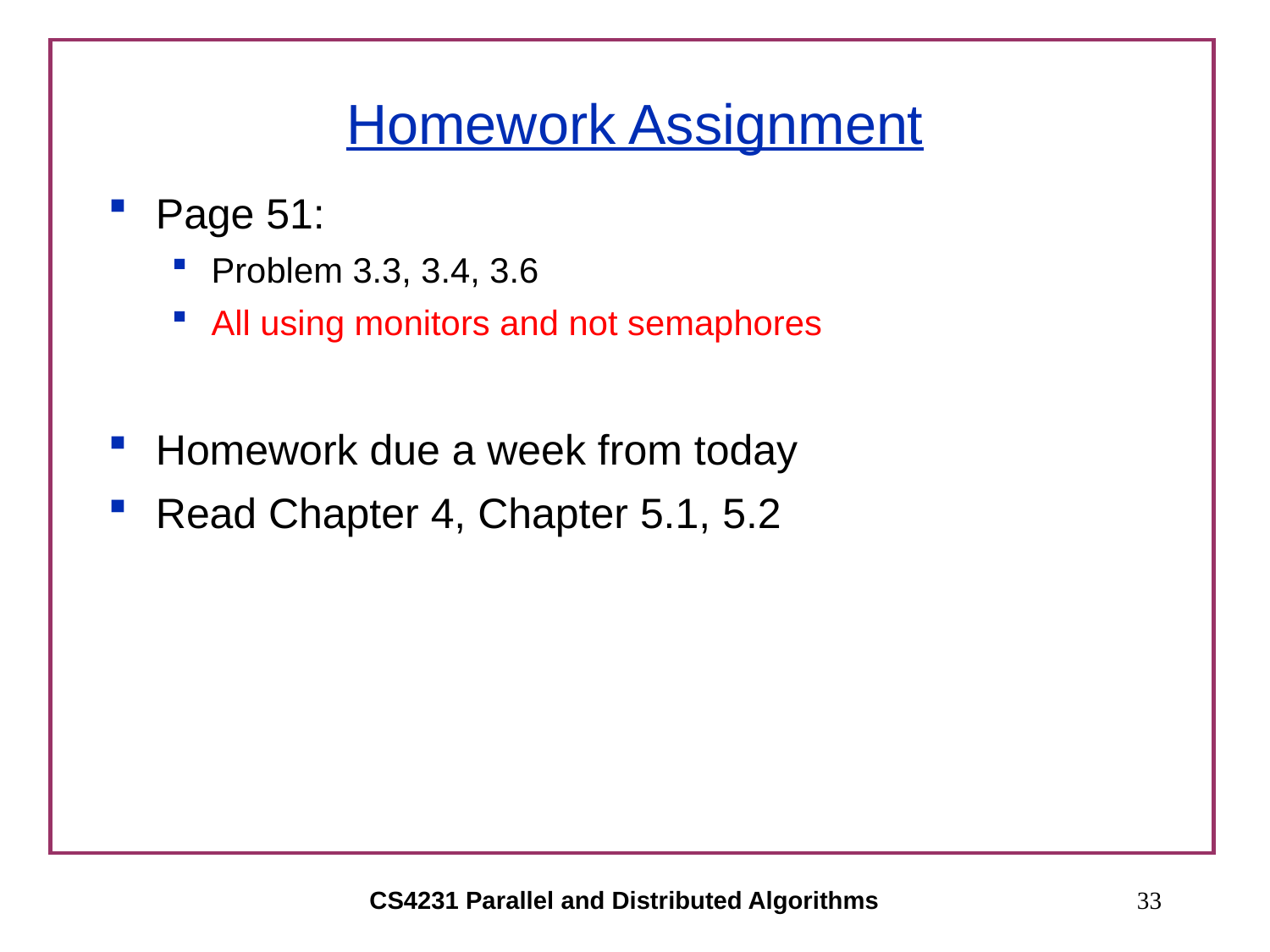

# Homework Assignment
Page 51:
Problem 3.3, 3.4, 3.6
All using monitors and not semaphores

Homework due a week from today
Read Chapter 4, Chapter 5.1, 5.2

CS4231 Parallel and Distributed Algorithms
33